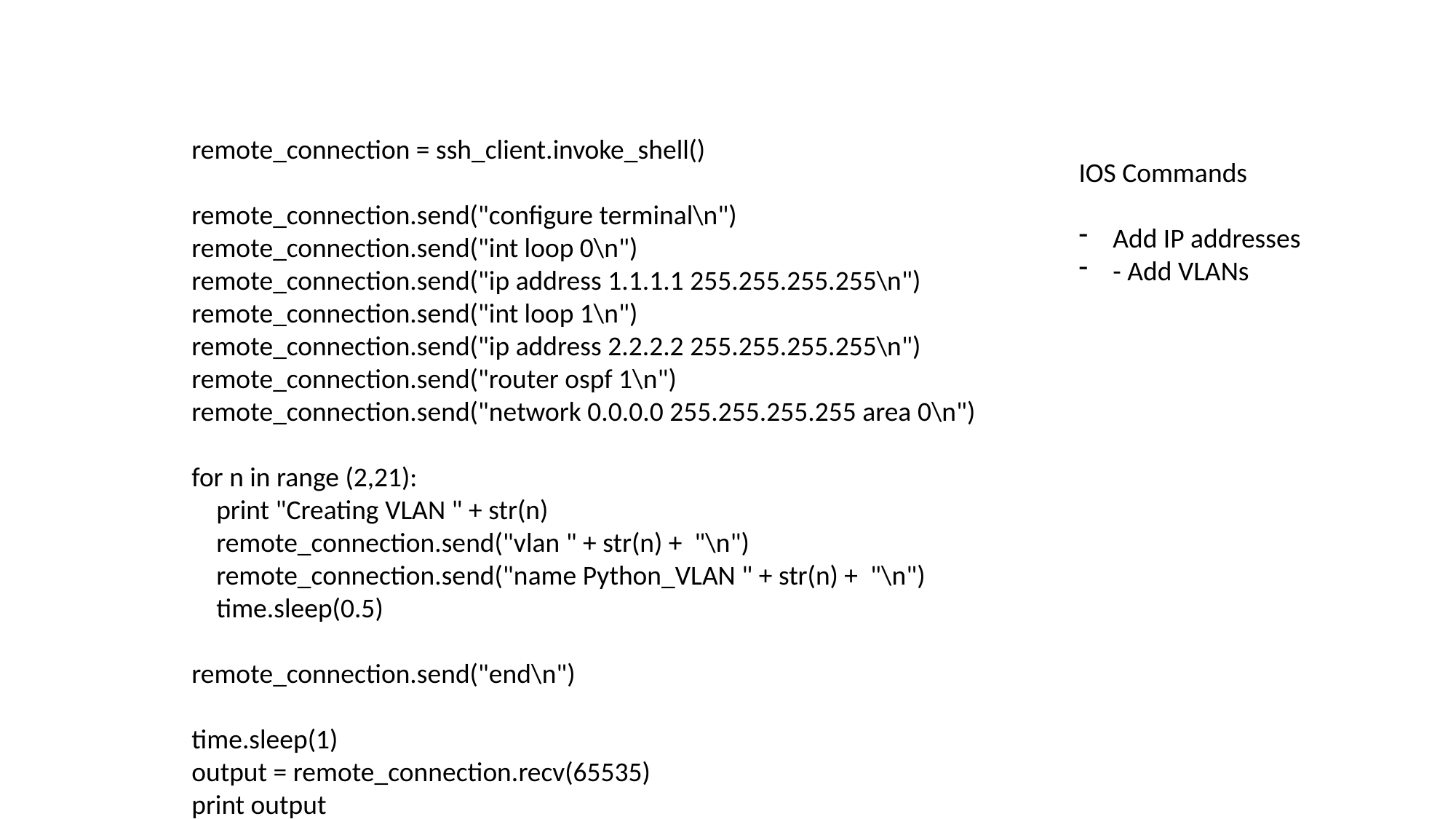

remote_connection = ssh_client.invoke_shell()

remote_connection.send("configure terminal\n")
remote_connection.send("int loop 0\n")
remote_connection.send("ip address 1.1.1.1 255.255.255.255\n")
remote_connection.send("int loop 1\n")
remote_connection.send("ip address 2.2.2.2 255.255.255.255\n")
remote_connection.send("router ospf 1\n")
remote_connection.send("network 0.0.0.0 255.255.255.255 area 0\n")

for n in range (2,21):
    print "Creating VLAN " + str(n)
    remote_connection.send("vlan " + str(n) +  "\n")
    remote_connection.send("name Python_VLAN " + str(n) +  "\n")
    time.sleep(0.5)

remote_connection.send("end\n")

time.sleep(1)
output = remote_connection.recv(65535)
print output

IOS Commands

Add IP addresses
- Add VLANs